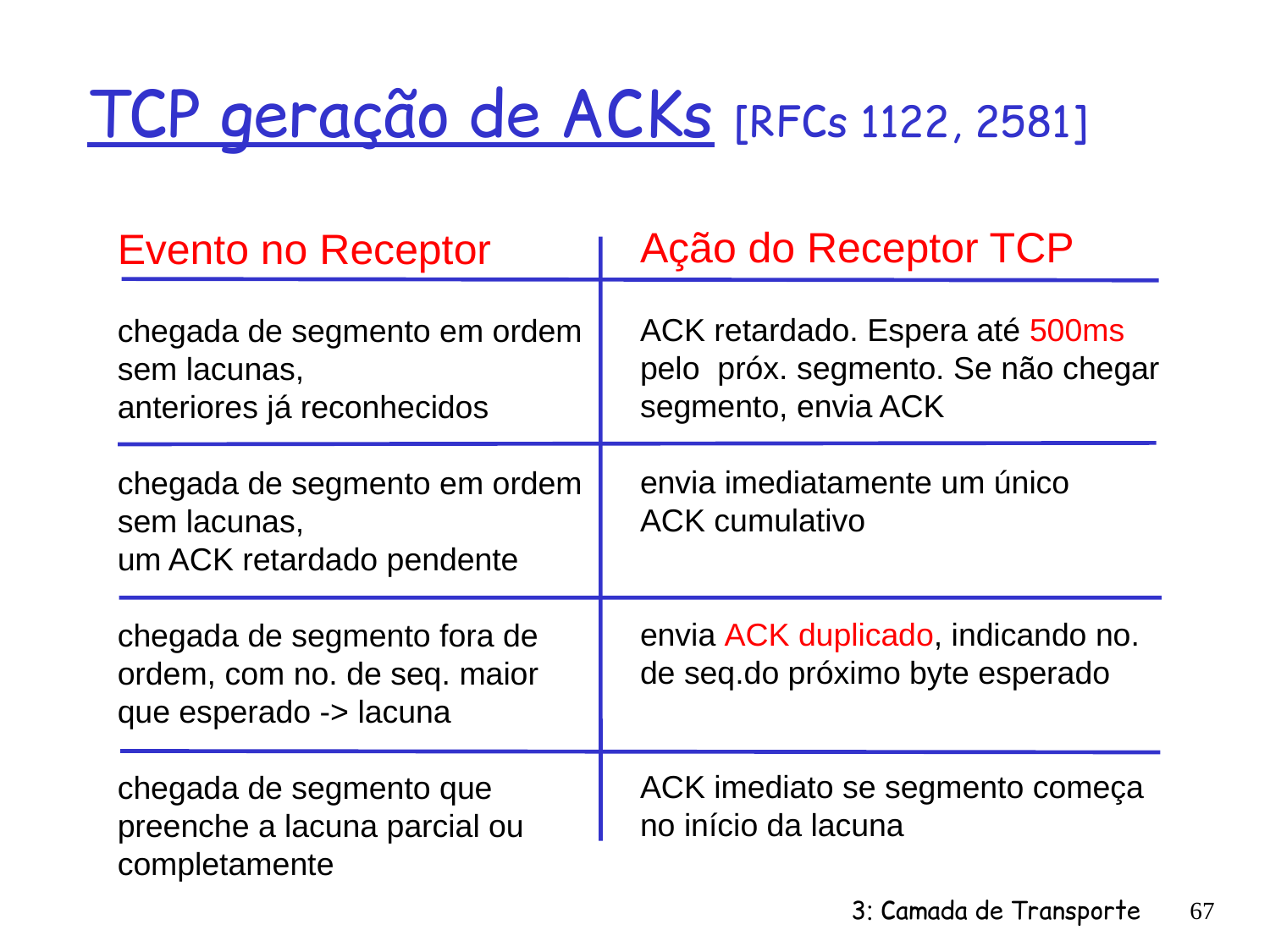

# TCP geração de ACKs [RFCs 1122, 2581]
Ação do Receptor TCP

ACK retardado. Espera até 500ms
pelo  próx. segmento. Se não chegar
segmento, envia ACK

envia imediatamente um único
ACK cumulativo

envia ACK duplicado, indicando no.
de seq.do próximo byte esperado

ACK imediato se segmento começa
no início da lacuna

Evento no Receptor

chegada de segmento em ordem
sem lacunas,
anteriores já reconhecidos

chegada de segmento em ordem
sem lacunas,
um ACK retardado pendente

chegada de segmento fora de
ordem, com no. de seq. maior
que esperado -> lacuna

chegada de segmento que
preenche a lacuna parcial ou
completamente

3: Camada de Transporte
67